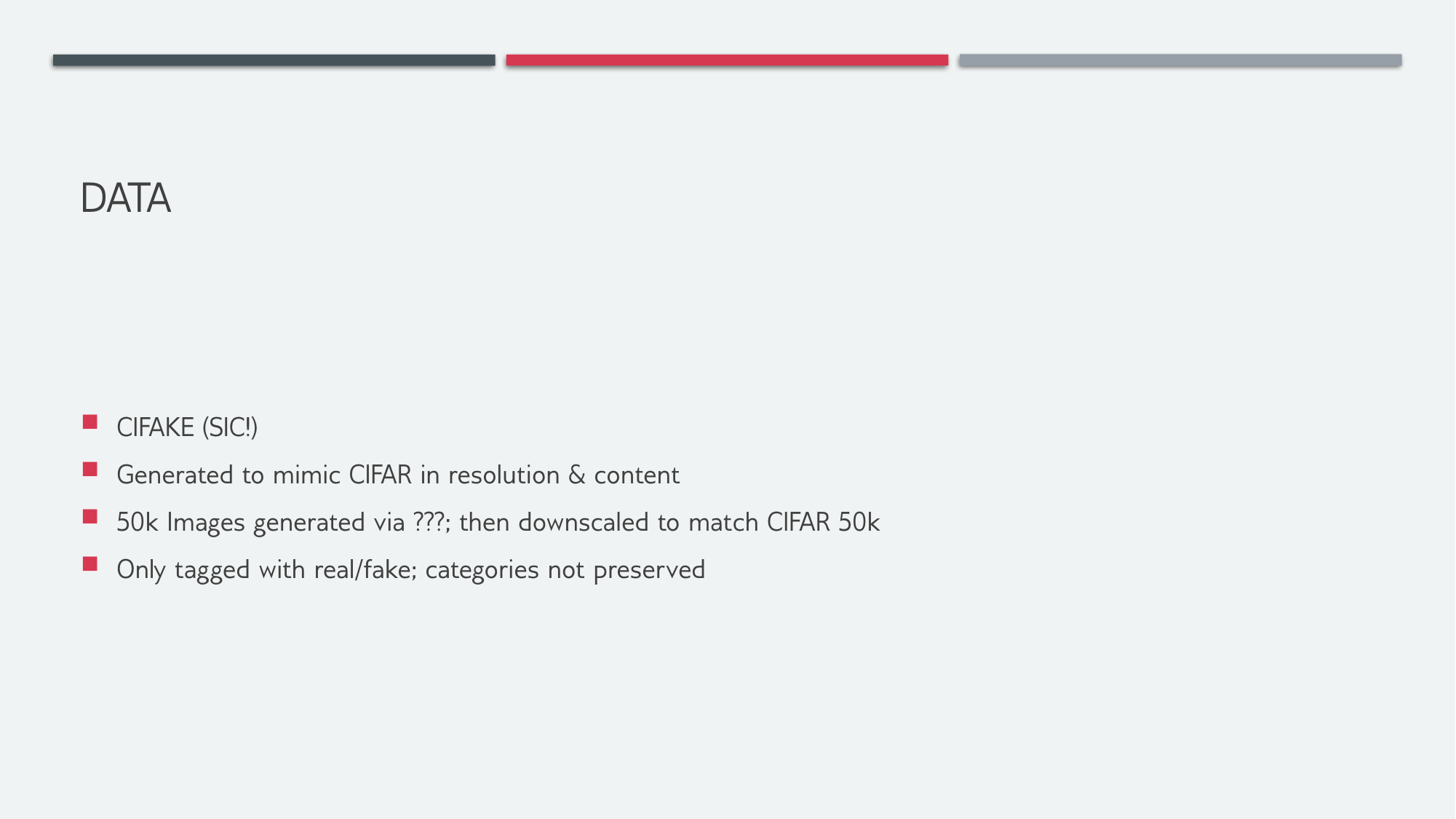

# Data
CIFAKE (SIC!)
Generated to mimic CIFAR in resolution & content
50k Images generated via ???; then downscaled to match CIFAR 50k
Only tagged with real/fake; categories not preserved